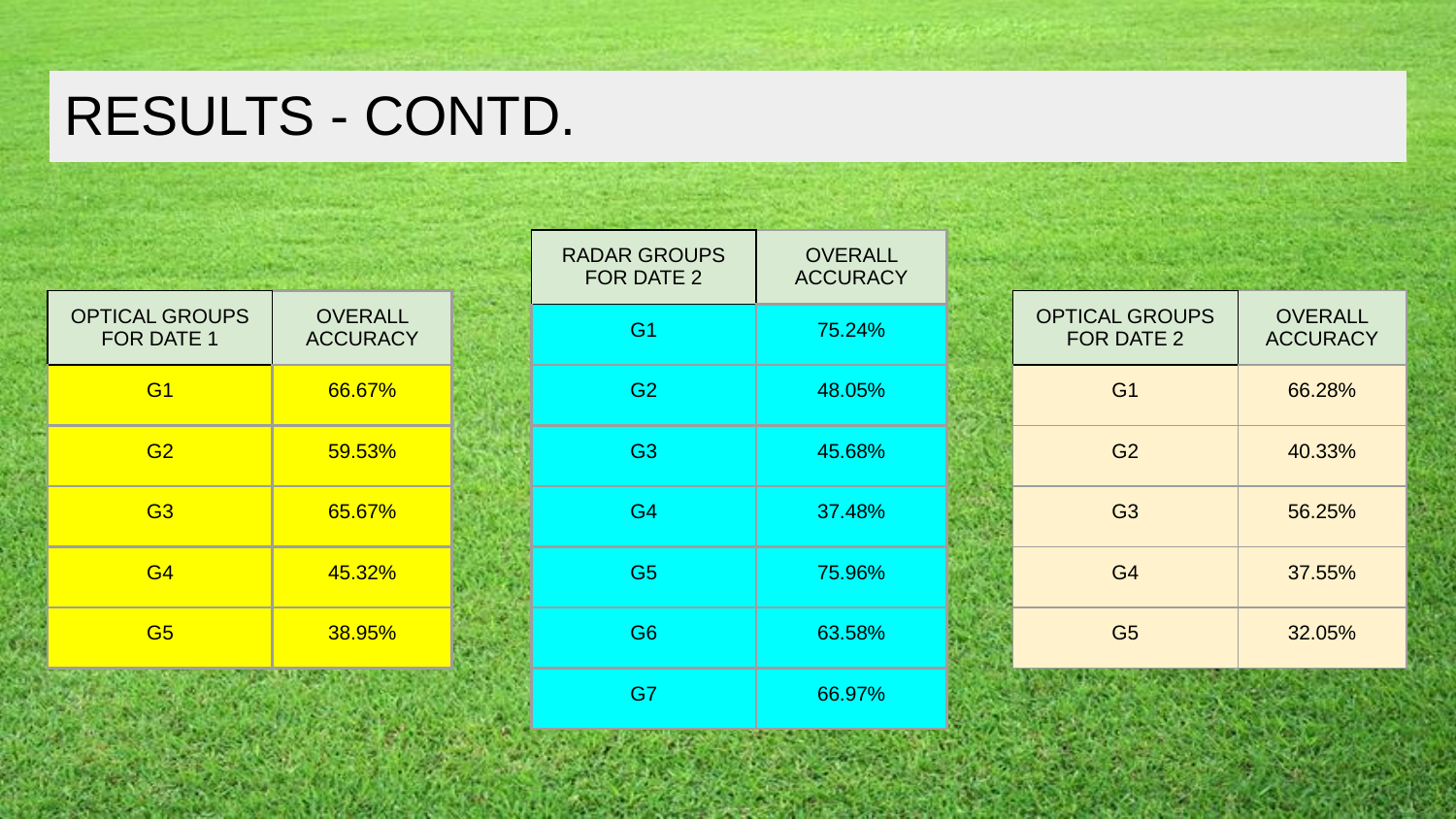

# RESULTS - CONTD.
| RADAR GROUPS FOR DATE 2 | OVERALL ACCURACY |
| --- | --- |
| G1 | 75.24% |
| G2 | 48.05% |
| G3 | 45.68% |
| G4 | 37.48% |
| G5 | 75.96% |
| G6 | 63.58% |
| G7 | 66.97% |
| OPTICAL GROUPS FOR DATE 1 | OVERALL ACCURACY |
| --- | --- |
| G1 | 66.67% |
| G2 | 59.53% |
| G3 | 65.67% |
| G4 | 45.32% |
| G5 | 38.95% |
| OPTICAL GROUPS FOR DATE 2 | OVERALL ACCURACY |
| --- | --- |
| G1 | 66.28% |
| G2 | 40.33% |
| G3 | 56.25% |
| G4 | 37.55% |
| G5 | 32.05% |